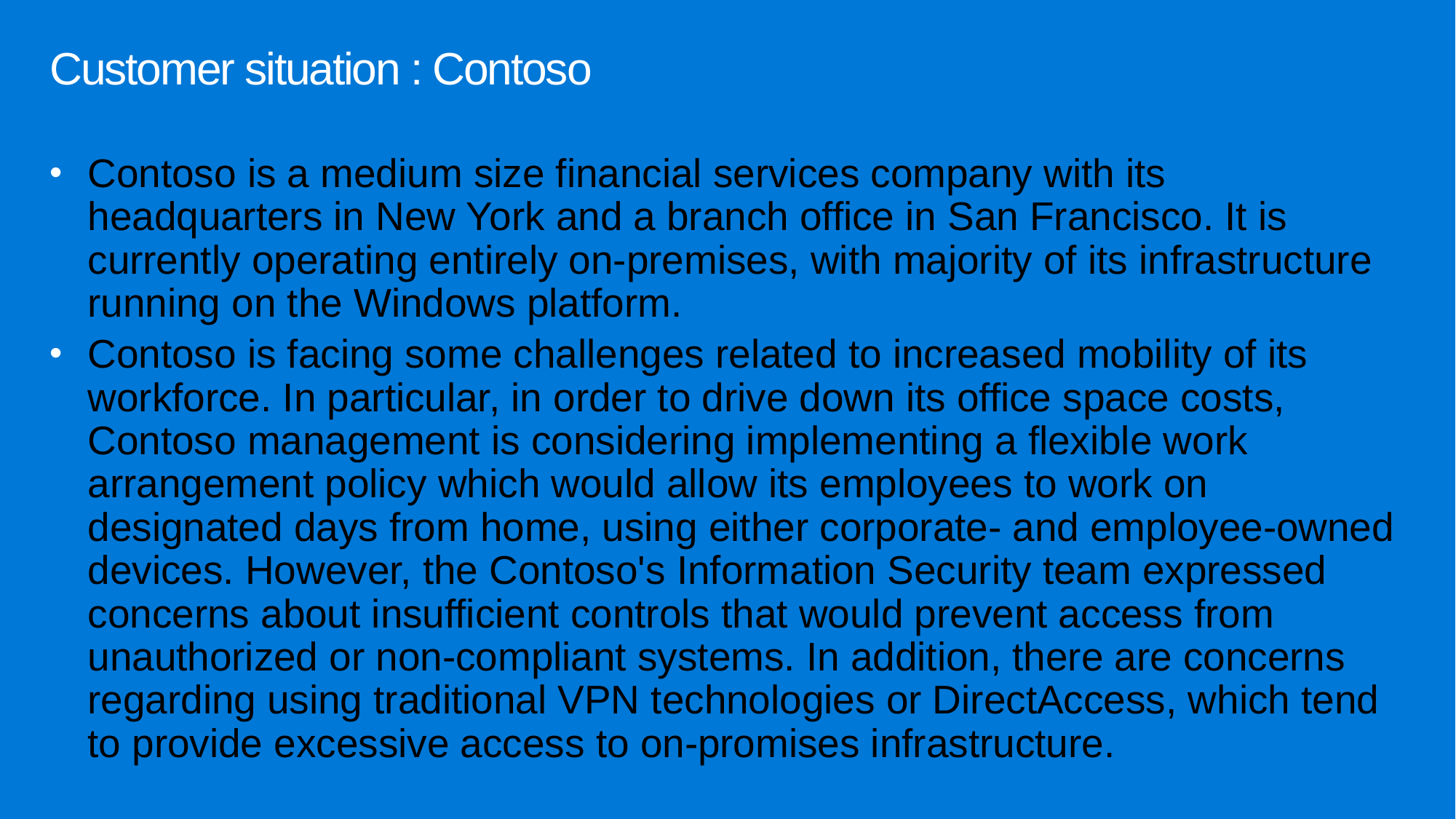

# Customer situation : Contoso
Contoso is a medium size financial services company with its headquarters in New York and a branch office in San Francisco. It is currently operating entirely on-premises, with majority of its infrastructure running on the Windows platform.
Contoso is facing some challenges related to increased mobility of its workforce. In particular, in order to drive down its office space costs, Contoso management is considering implementing a flexible work arrangement policy which would allow its employees to work on designated days from home, using either corporate- and employee-owned devices. However, the Contoso's Information Security team expressed concerns about insufficient controls that would prevent access from unauthorized or non-compliant systems. In addition, there are concerns regarding using traditional VPN technologies or DirectAccess, which tend to provide excessive access to on-promises infrastructure.